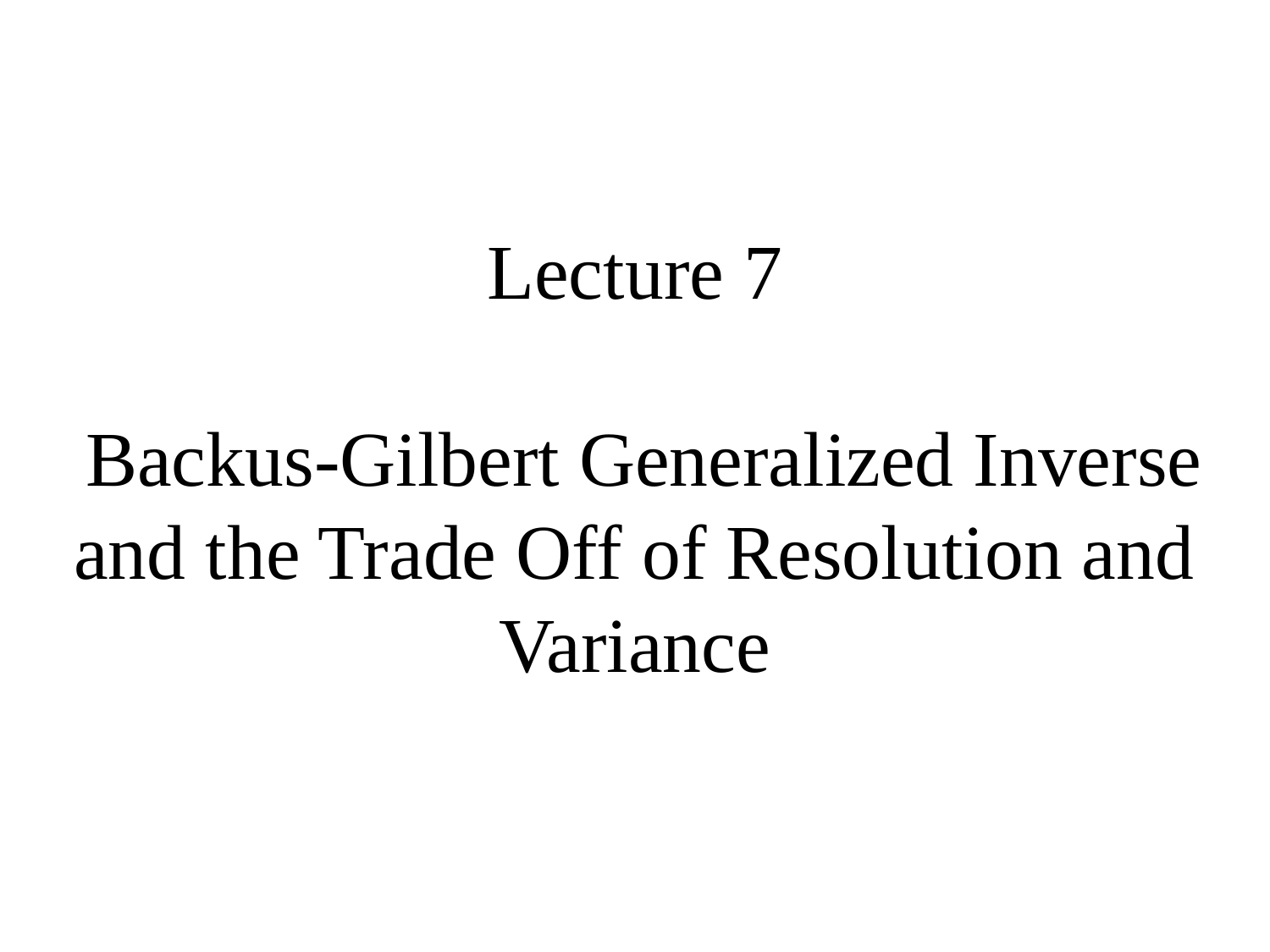

# Lecture 7 Backus-Gilbert Generalized Inverse and the Trade Off of Resolution and Variance